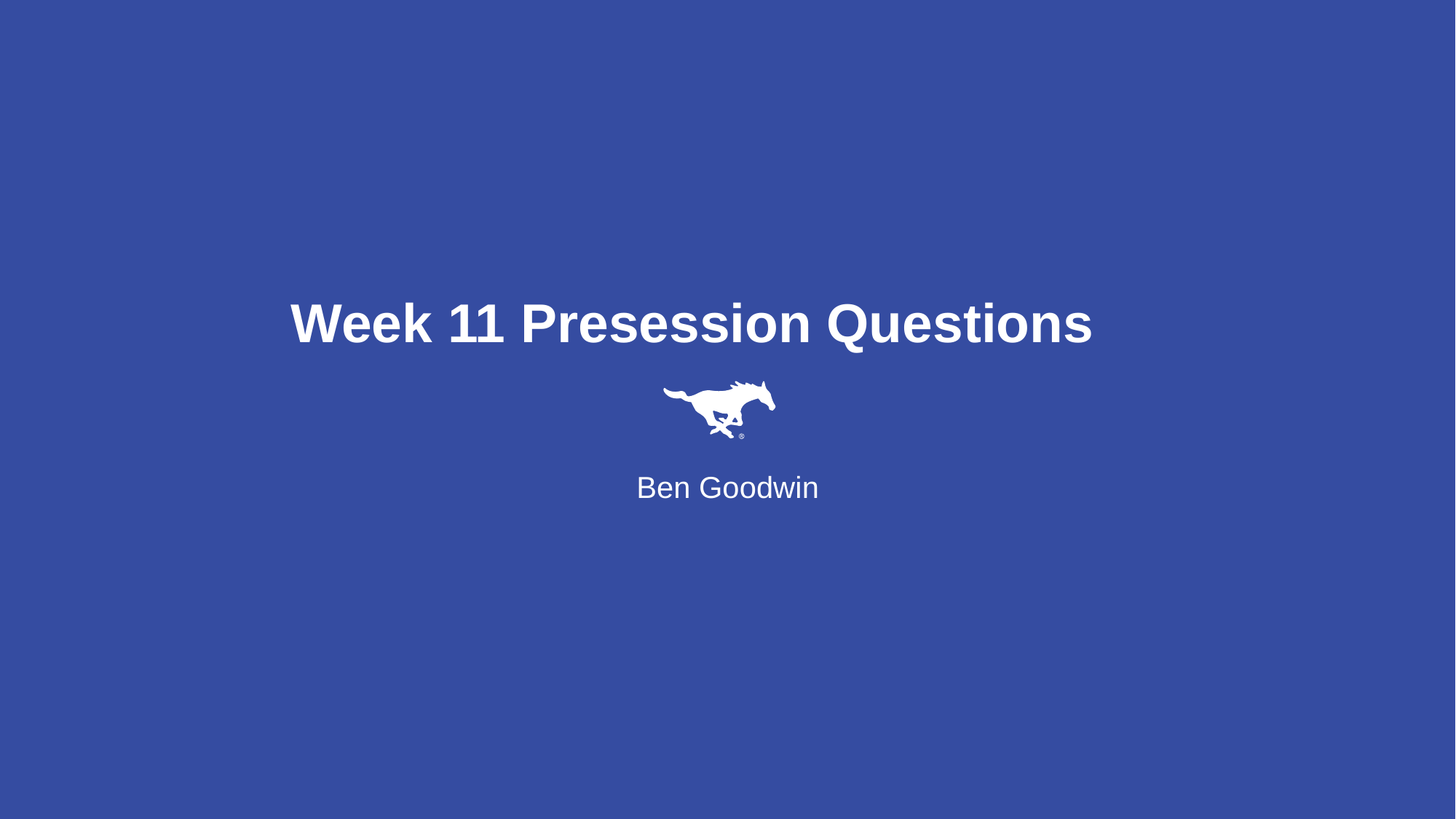

# Week 11 Presession Questions
Ben Goodwin